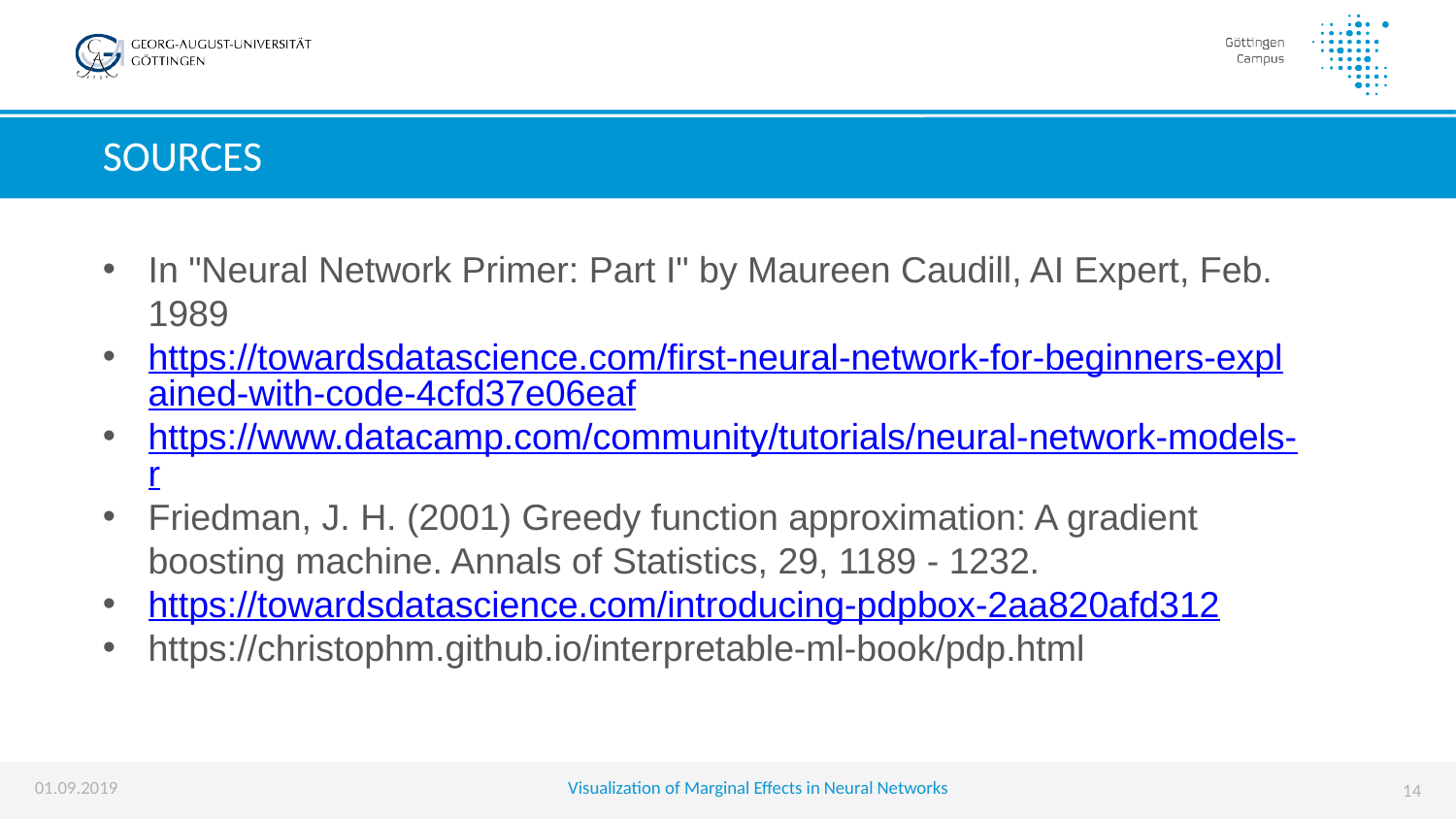

# Sources
In "Neural Network Primer: Part I" by Maureen Caudill, AI Expert, Feb. 1989
https://towardsdatascience.com/first-neural-network-for-beginners-explained-with-code-4cfd37e06eaf
https://www.datacamp.com/community/tutorials/neural-network-models-r
Friedman, J. H. (2001) Greedy function approximation: A gradient boosting machine. Annals of Statistics, 29, 1189 - 1232.
https://towardsdatascience.com/introducing-pdpbox-2aa820afd312
https://christophm.github.io/interpretable-ml-book/pdp.html

01.09.2019
Visualization of Marginal Effects in Neural Networks
14